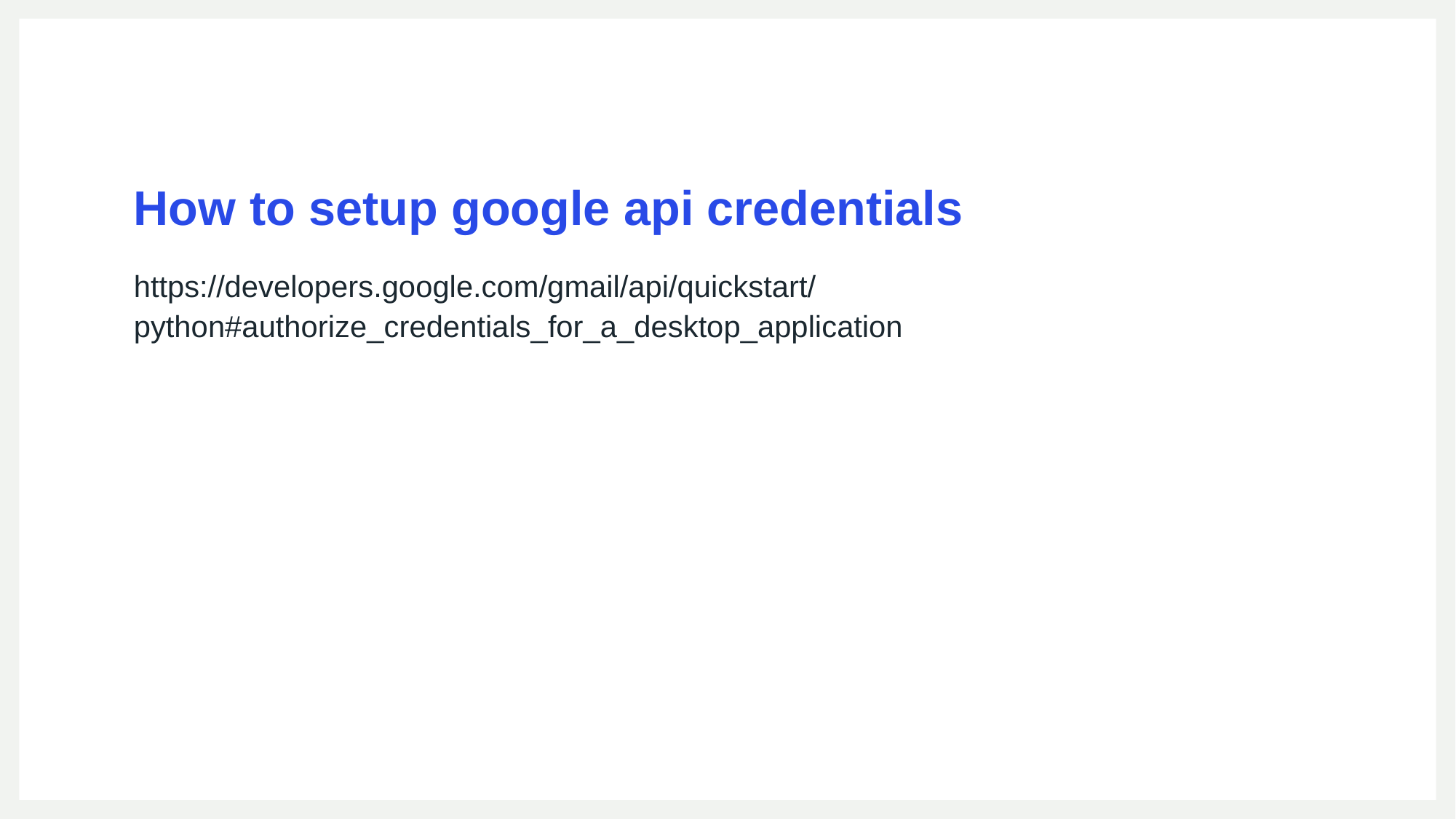

# How to setup google api credentials
https://developers.google.com/gmail/api/quickstart/python#authorize_credentials_for_a_desktop_application